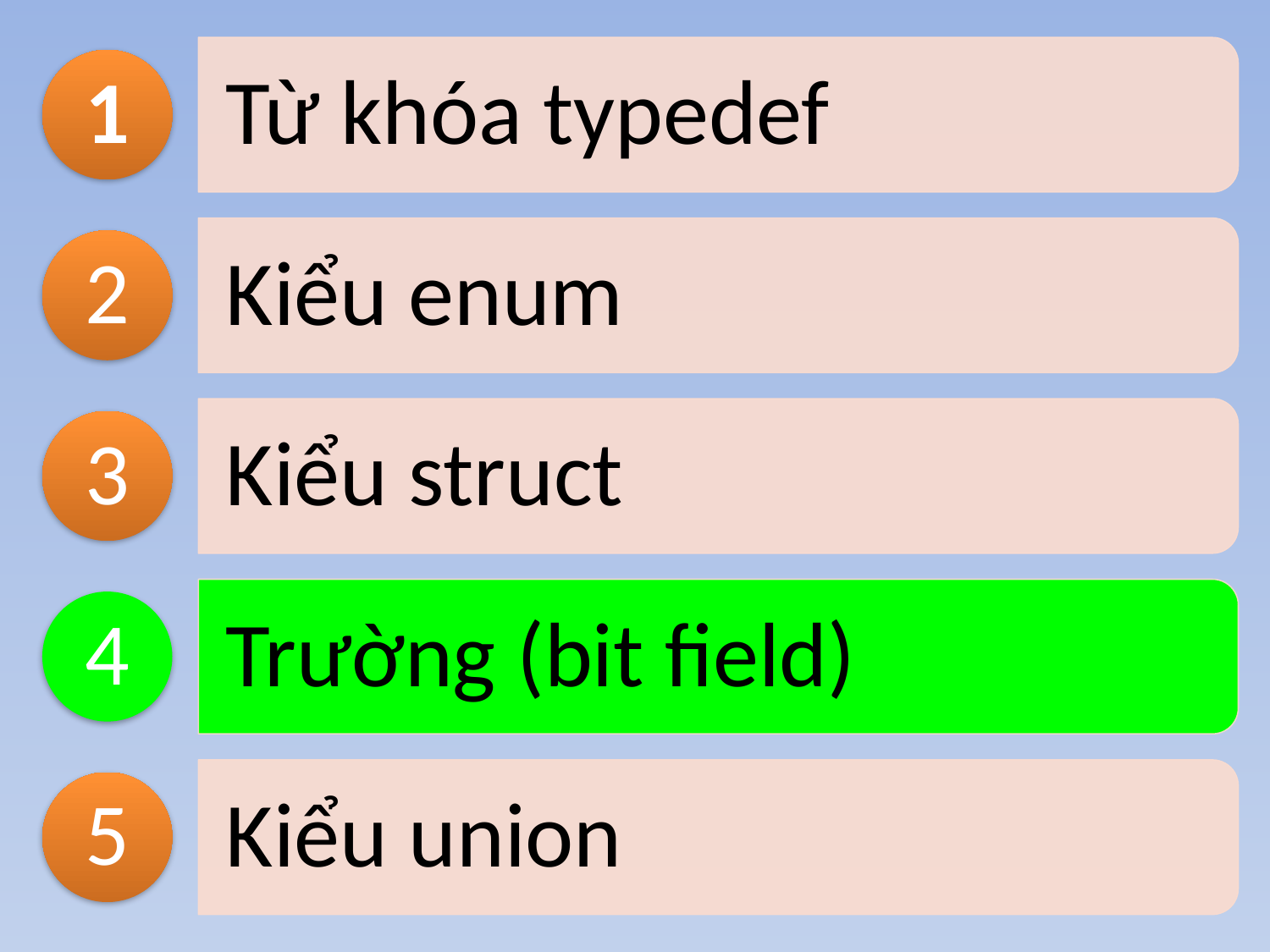

Từ khóa typedef
1
Kiểu enum
2
Kiểu struct
3
Trường (bit field)
4
Kiểu union
5